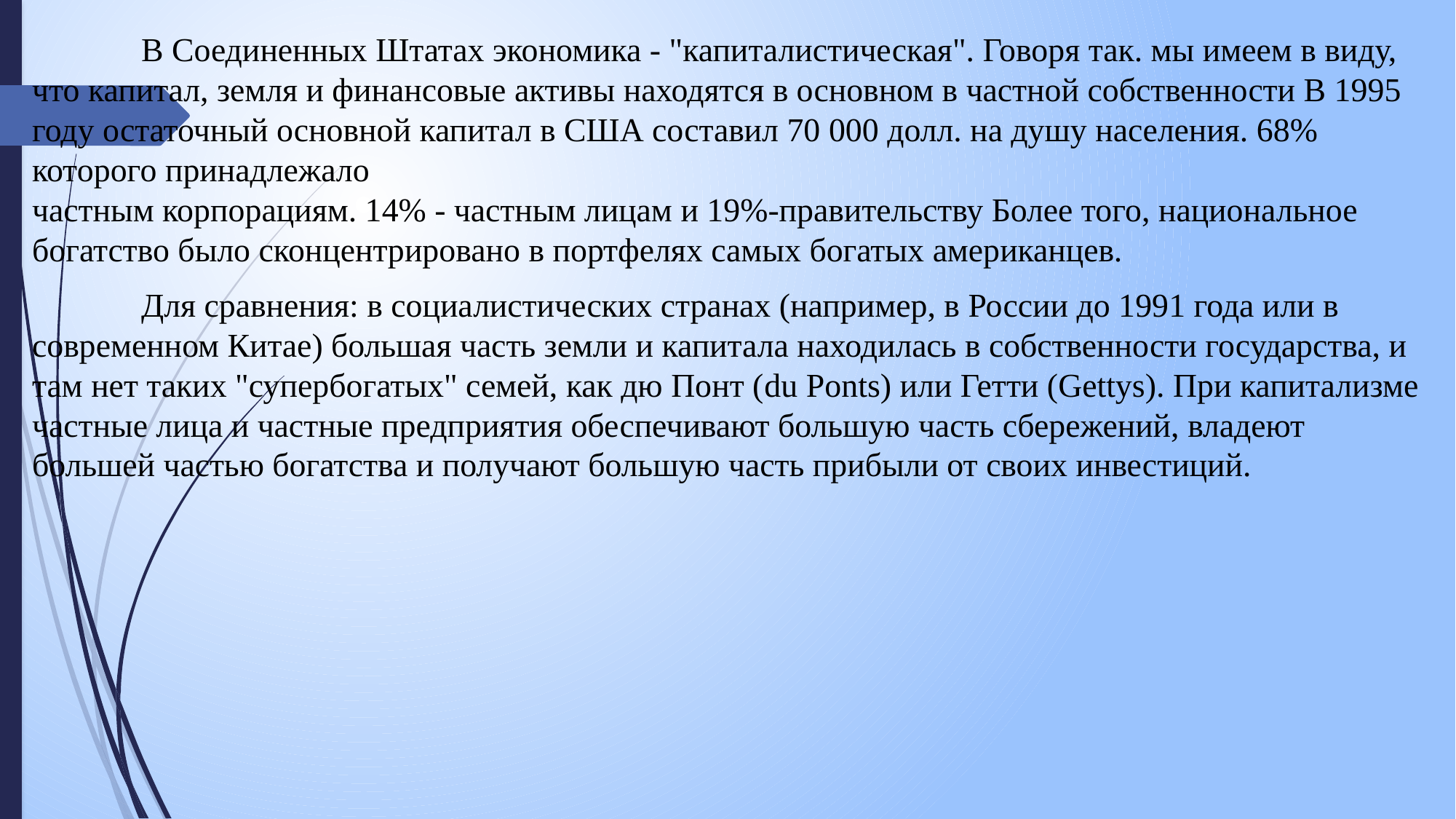

В Соединенных Штатах экономика - "капиталистическая". Говоря так. мы имеем в виду, что капитал, земля и финансовые активы находятся в основном в частной собственности В 1995 году остаточный основной капитал в США составил 70 000 долл. на душу населения. 68% которого принадлежало
частным корпорациям. 14% - частным лицам и 19%-правительству Более того, национальное богатство было сконцентрировано в портфелях самых богатых американцев.
	Для сравнения: в социалистических странах (например, в России до 1991 года или в современном Китае) большая часть земли и капитала находилась в собственности государства, и там нет таких "супербогатых" семей, как дю Понт (du Ponts) или Гетти (Gettys). При капитализме частные лица и частные предприятия обеспечивают большую часть сбережений, владеют большей частью богатства и получают большую часть прибыли от своих инвестиций.